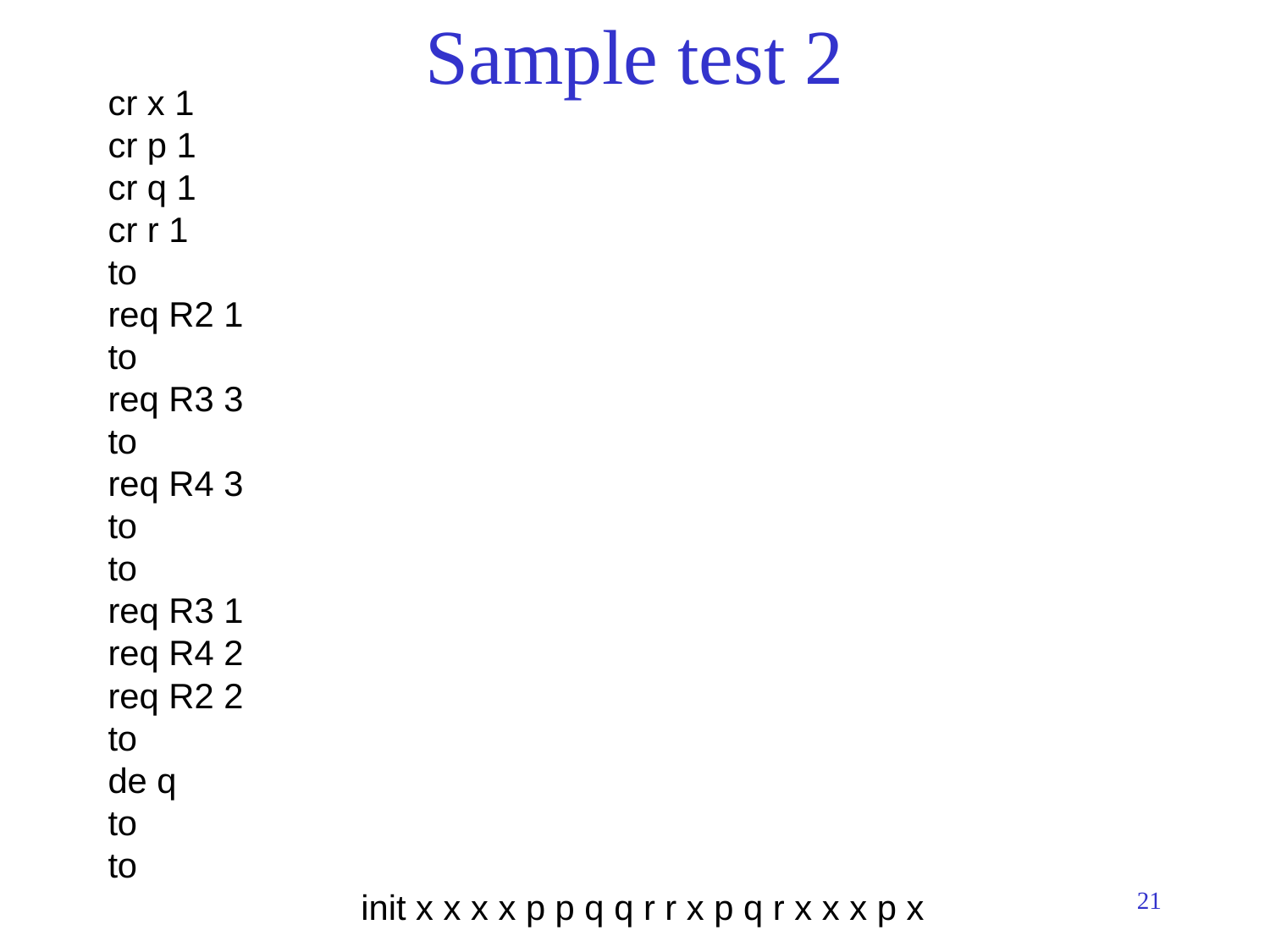

# Sample test 2
cr x 1
cr p 1
cr q 1
cr r 1
to
req R2 1
to
req R3 3
to
req R4 3
to
to
req R3 1
req R4 2
req R2 2
to
de q
to
to
                          init x x x x p p q q r r x p q r x x x p x
21